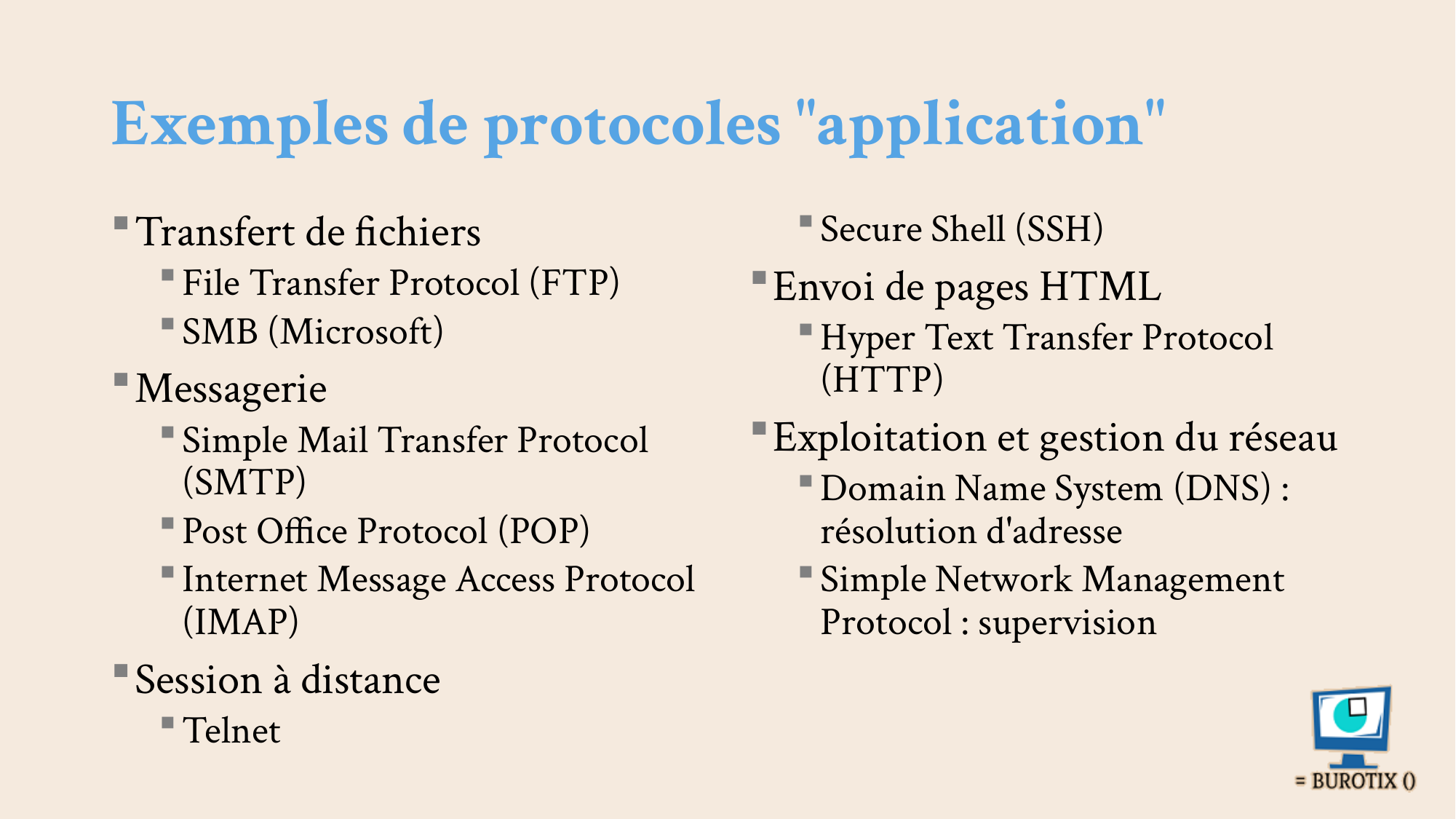

# Exemples de protocoles "application"
Transfert de fichiers
File Transfer Protocol (FTP)
SMB (Microsoft)
Messagerie
Simple Mail Transfer Protocol (SMTP)
Post Office Protocol (POP)
Internet Message Access Protocol (IMAP)
Session à distance
Telnet
Secure Shell (SSH)
Envoi de pages HTML
Hyper Text Transfer Protocol (HTTP)
Exploitation et gestion du réseau
Domain Name System (DNS) : résolution d'adresse
Simple Network Management Protocol : supervision